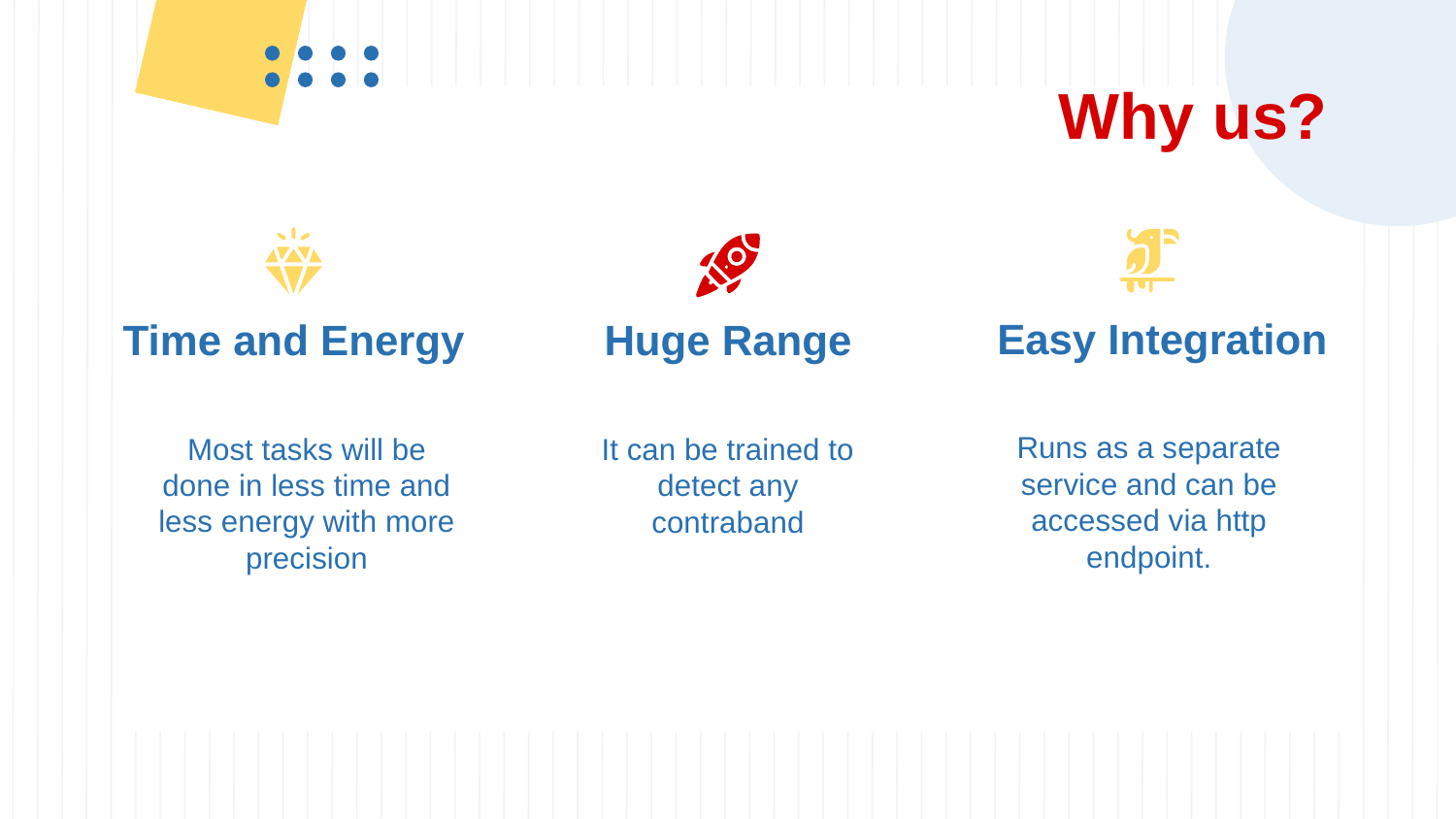

Why us?

Easy Integration
Time and Energy
# Huge Range
Runs as a separate service and can be accessed via http endpoint.
Most tasks will be done in less time and less energy with more precision
It can be trained to detect any contraband